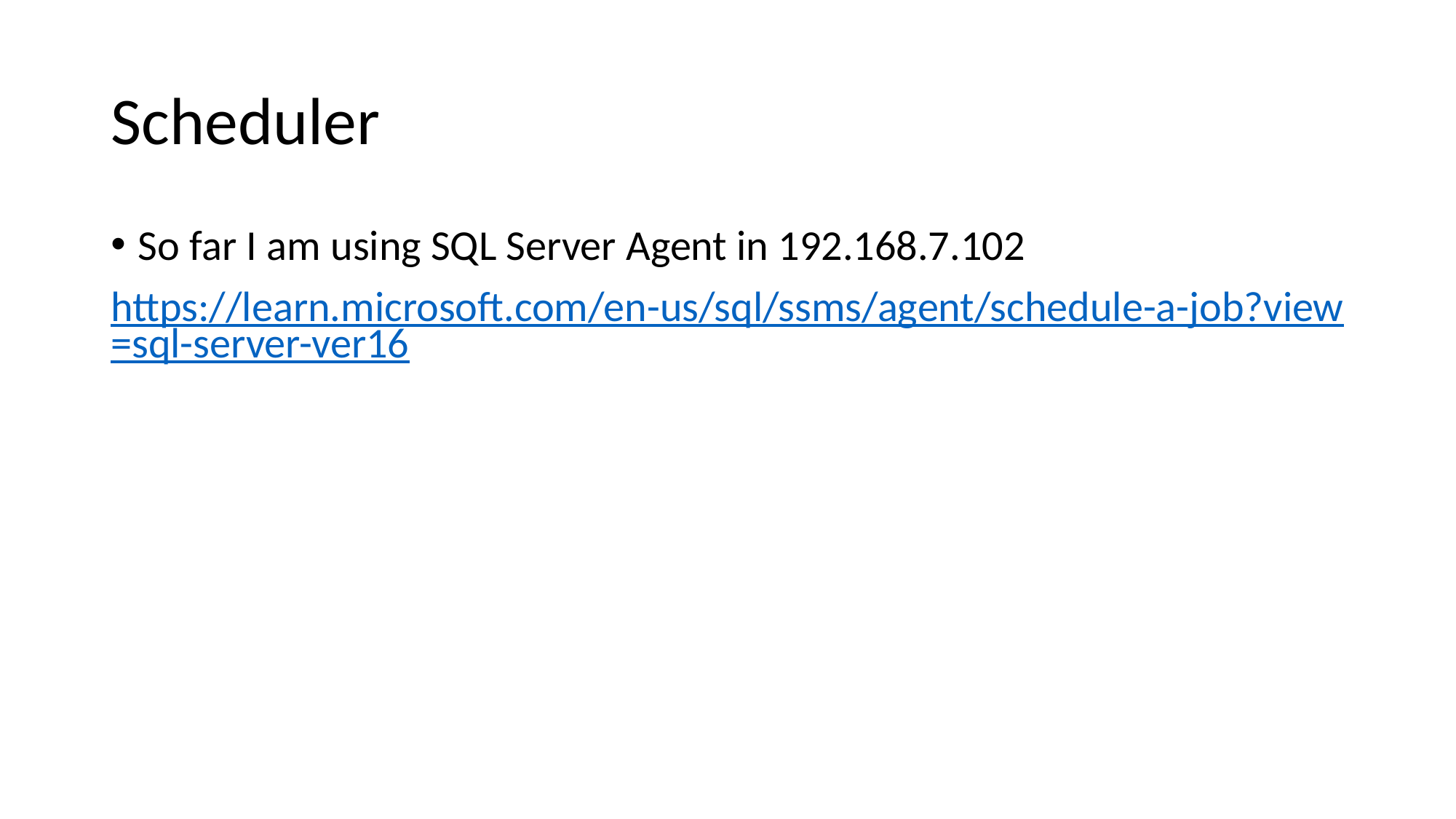

# Scheduler
So far I am using SQL Server Agent in 192.168.7.102
https://learn.microsoft.com/en-us/sql/ssms/agent/schedule-a-job?view=sql-server-ver16